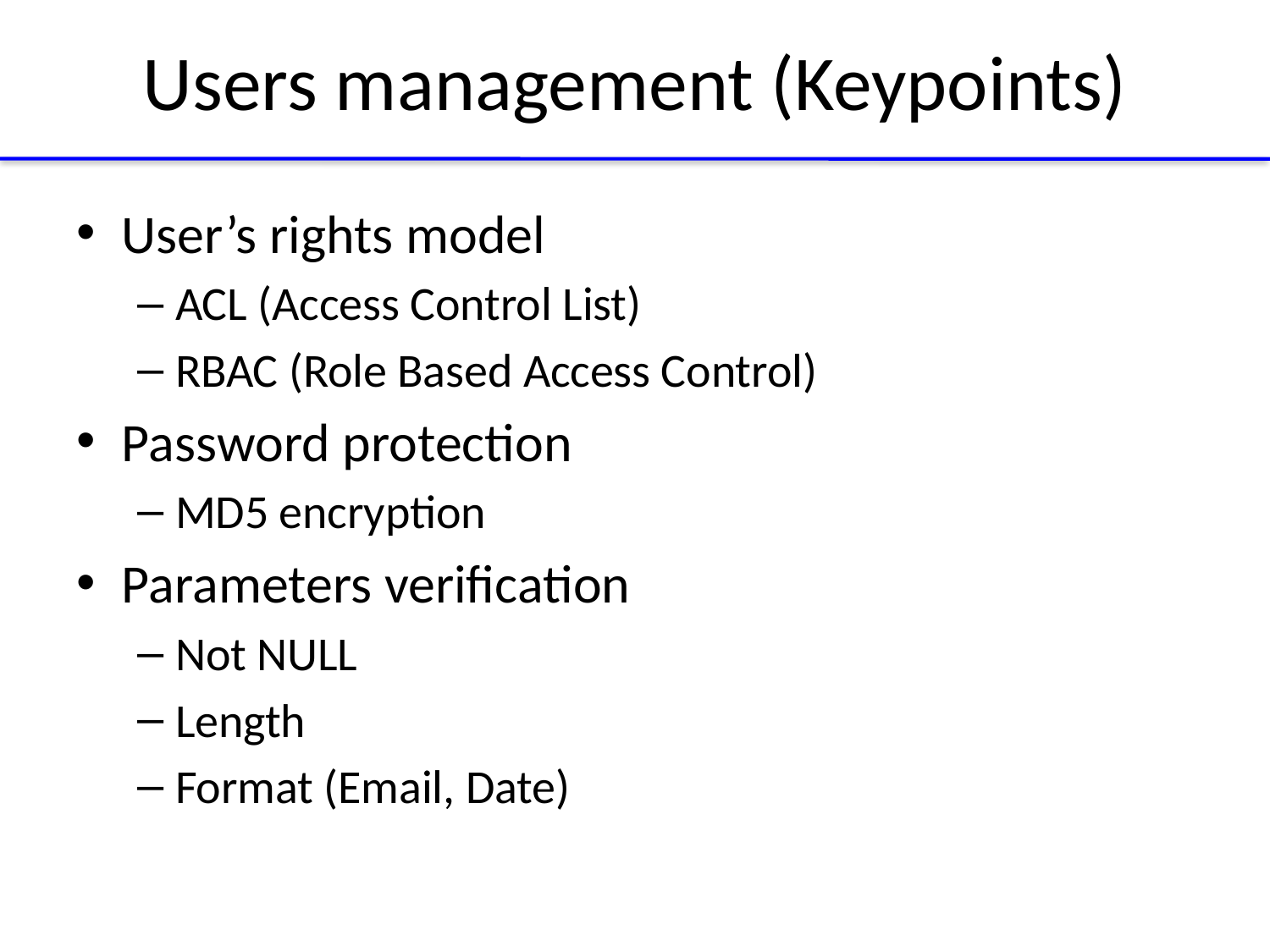

# Users management (Keypoints)
User’s rights model
ACL (Access Control List)
RBAC (Role Based Access Control)
Password protection
MD5 encryption
Parameters verification
Not NULL
Length
Format (Email, Date)